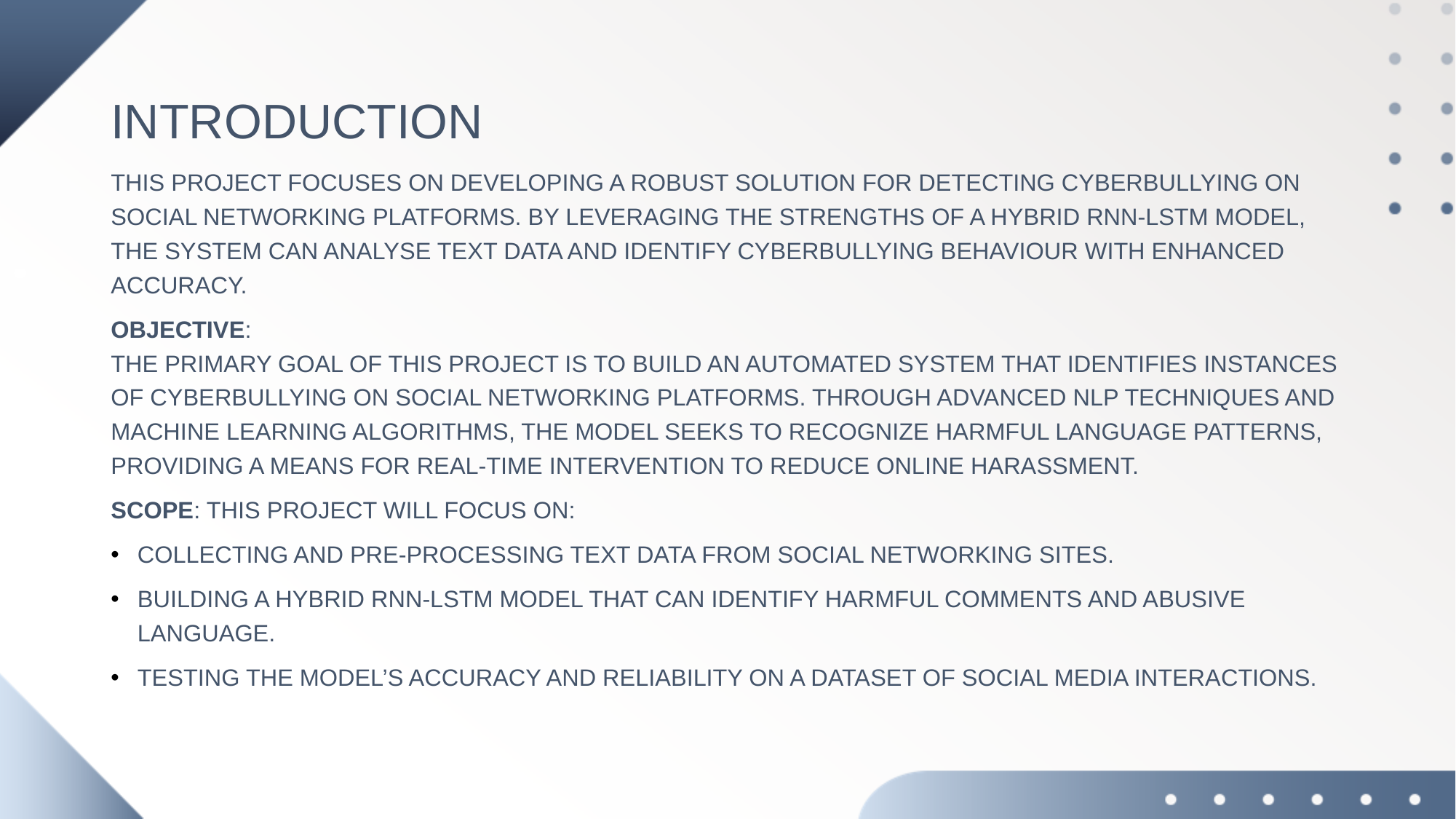

# INTRODUCTION
This project focuses on developing a robust solution for detecting cyberbullying on social networking platforms. By leveraging the strengths of a hybrid RNN-LSTM model, the system can analyse text data and identify cyberbullying behaviour with enhanced accuracy.
Objective:
The primary goal of this project is to build an automated system that identifies instances of cyberbullying on social networking platforms. Through advanced NLP techniques and machine learning algorithms, the model seeks to recognize harmful language patterns, providing a means for real-time intervention to reduce online harassment.
Scope: This project will focus on:
Collecting and pre-processing text data from social networking sites.
Building a hybrid RNN-LSTM model that can identify harmful comments and abusive language.
Testing the model’s accuracy and reliability on a dataset of social media interactions.